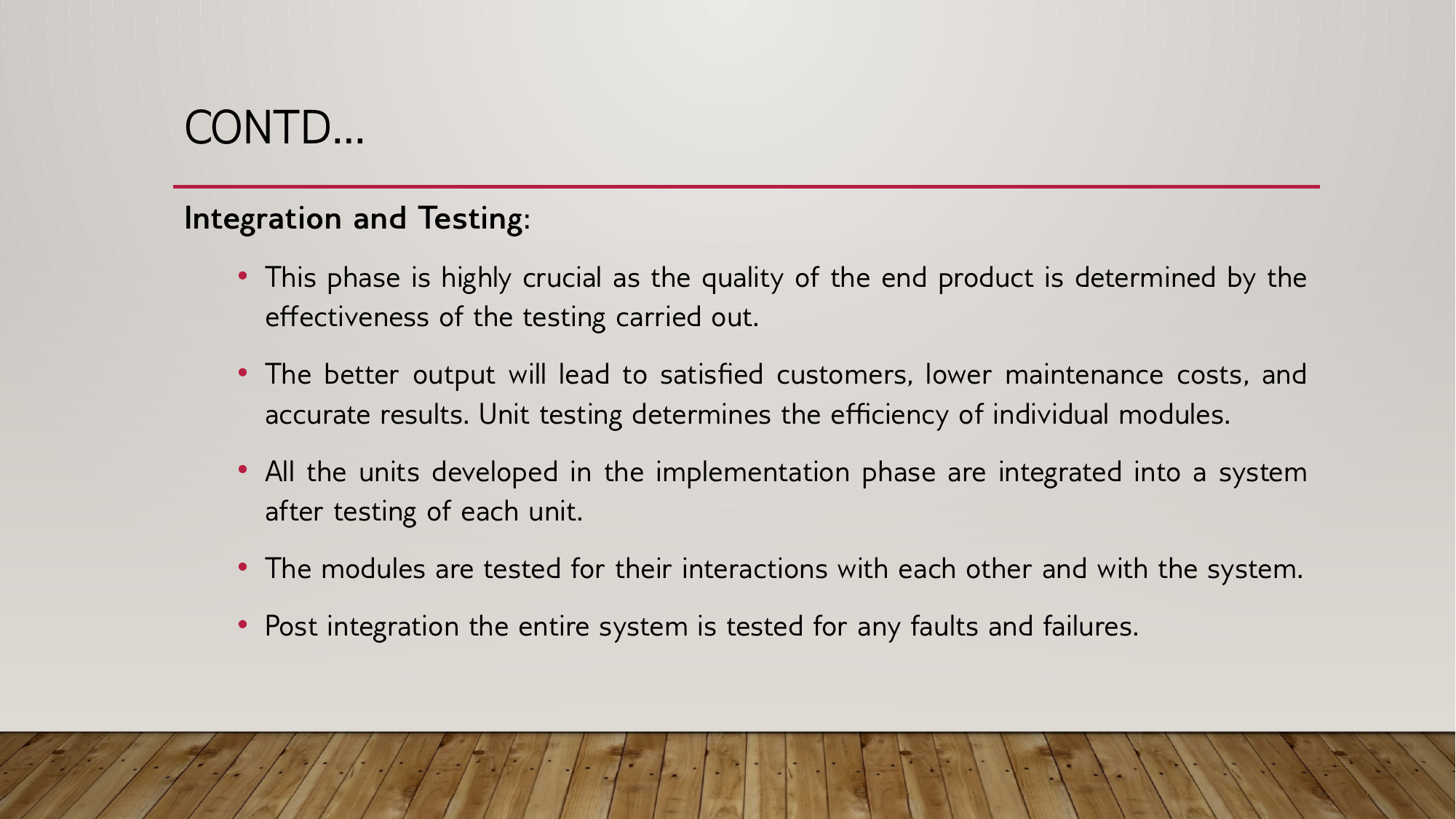

# Contd…
Integration and Testing:
This phase is highly crucial as the quality of the end product is determined by the effectiveness of the testing carried out.
The better output will lead to satisfied customers, lower maintenance costs, and accurate results. Unit testing determines the efficiency of individual modules.
All the units developed in the implementation phase are integrated into a system after testing of each unit.
The modules are tested for their interactions with each other and with the system.
Post integration the entire system is tested for any faults and failures.